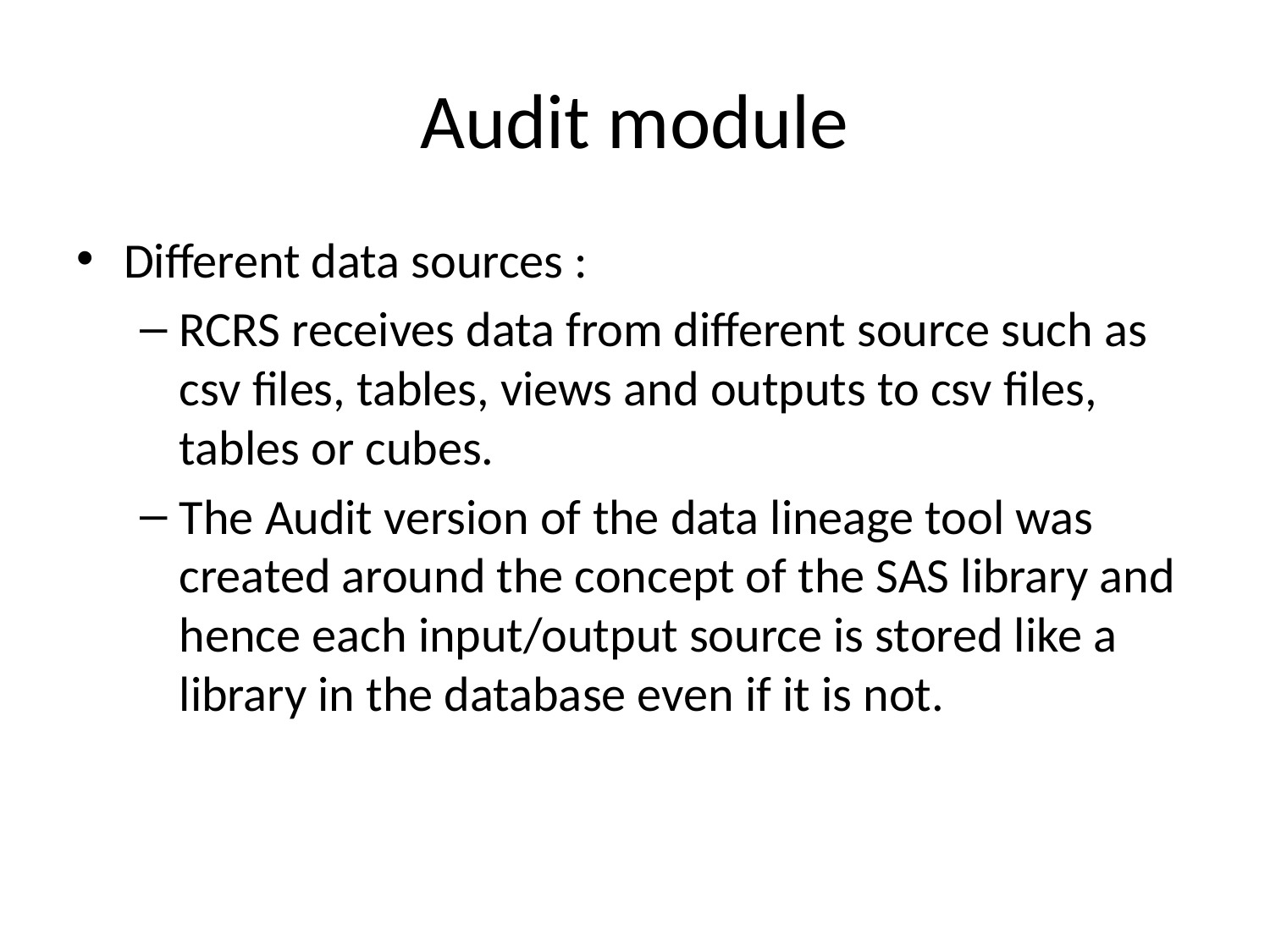

# Audit module
Different data sources :
RCRS receives data from different source such as csv files, tables, views and outputs to csv files, tables or cubes.
The Audit version of the data lineage tool was created around the concept of the SAS library and hence each input/output source is stored like a library in the database even if it is not.